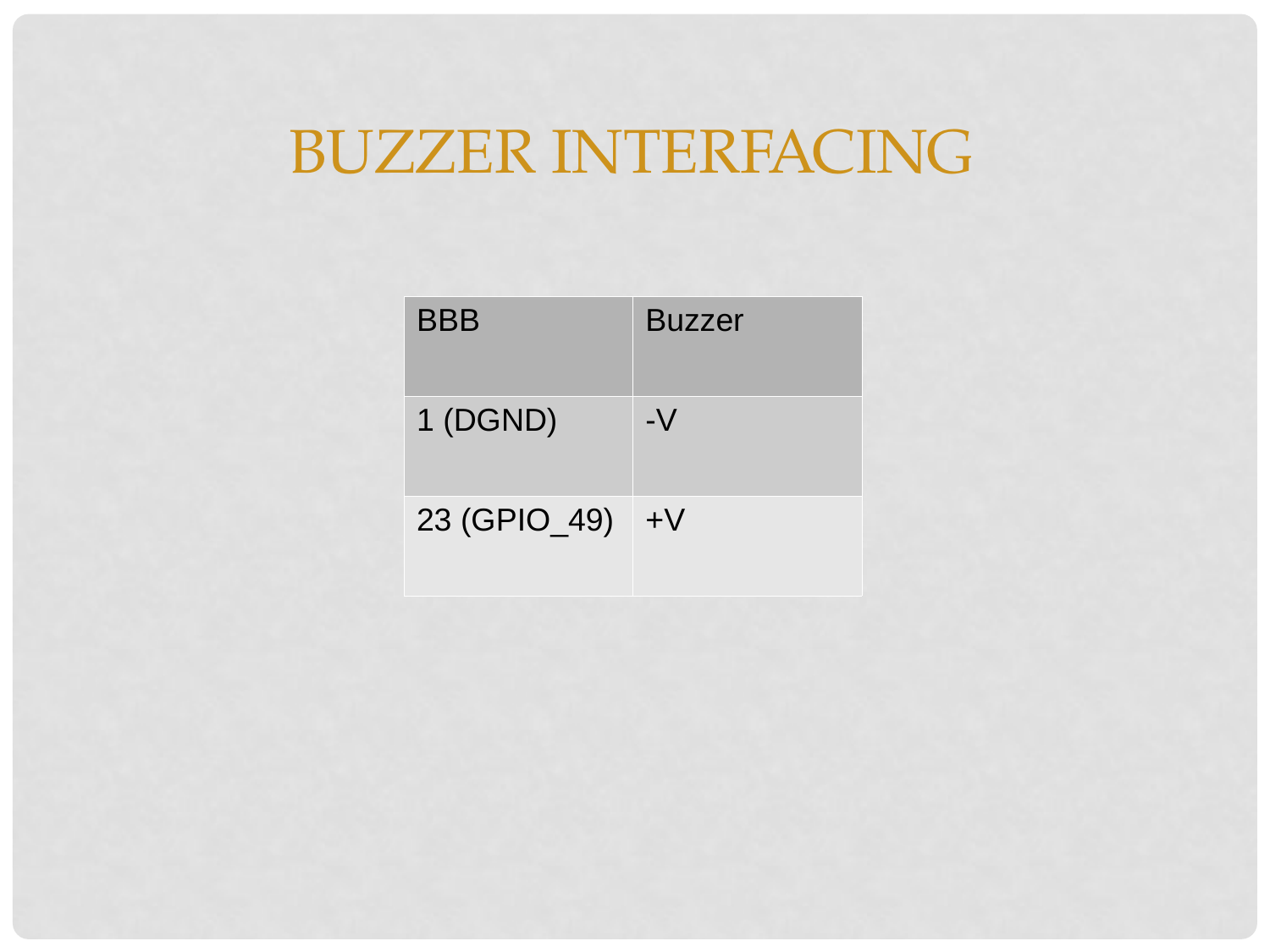

Buzzer interfacing

| BBB | Buzzer |
| --- | --- |
| 1 (DGND) | -V |
| 23 (GPIO\_49) | +V |